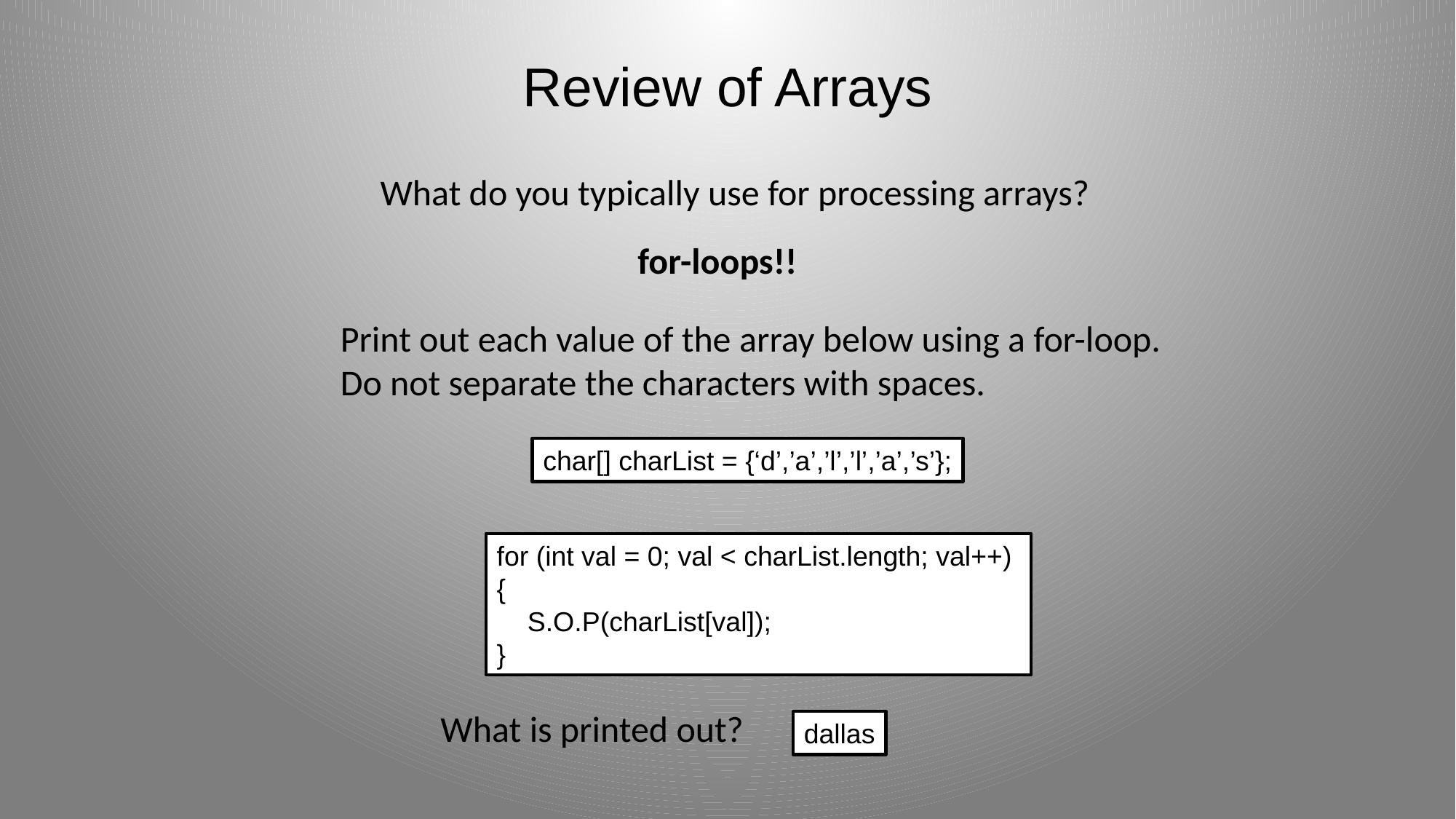

# Review of Arrays
What do you typically use for processing arrays?
for-loops!!
Print out each value of the array below using a for-loop.
Do not separate the characters with spaces.
char[] charList = {‘d’,’a’,’l’,’l’,’a’,’s’};
for (int val = 0; val < charList.length; val++)
{
    S.O.P(charList[val]);
}
What is printed out?
dallas